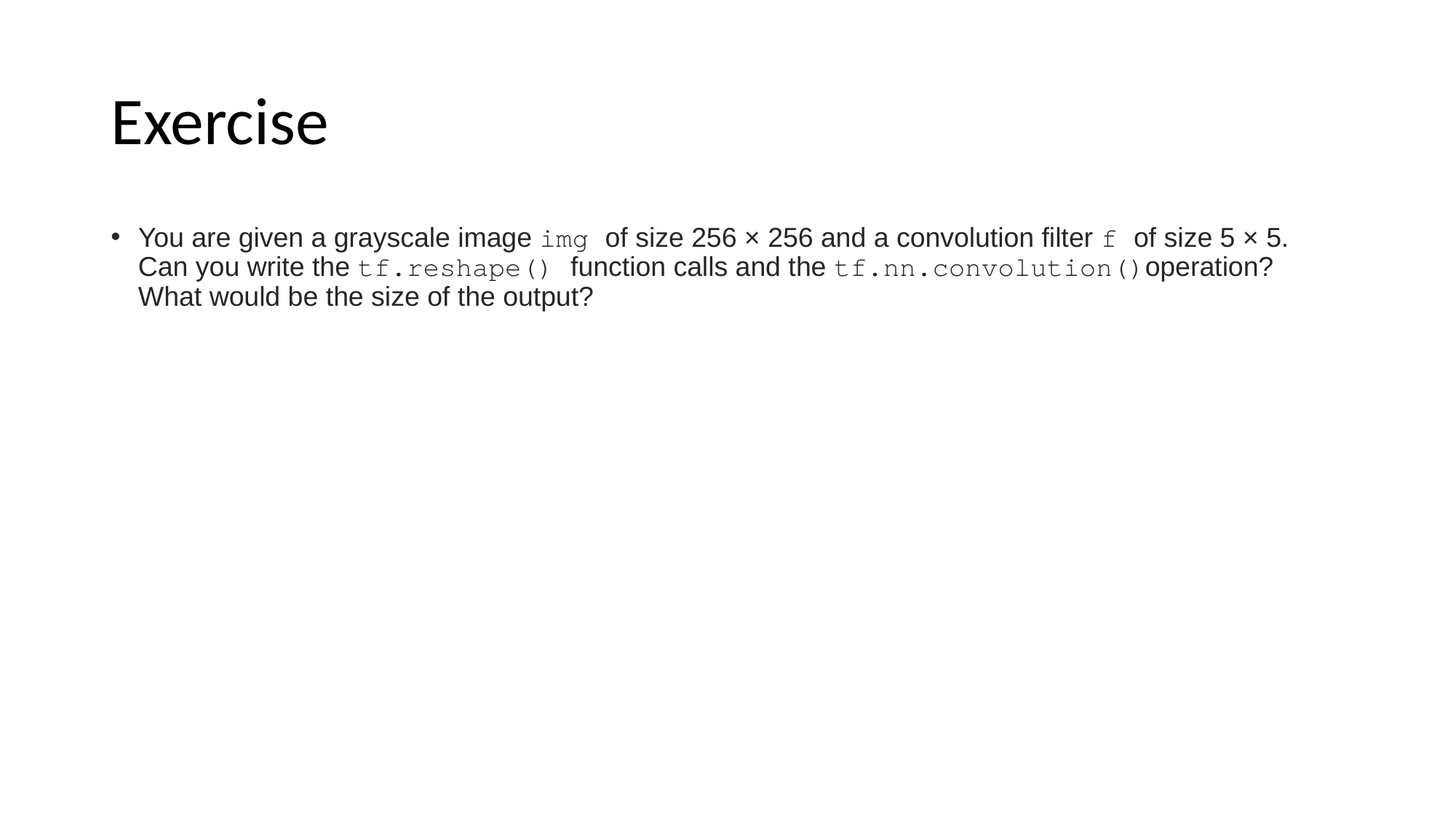

# Exercise
You are given a grayscale image img of size 256 × 256 and a convolution filter f of size 5 × 5. Can you write the tf.reshape() function calls and the tf.nn.convolution()operation? What would be the size of the output?